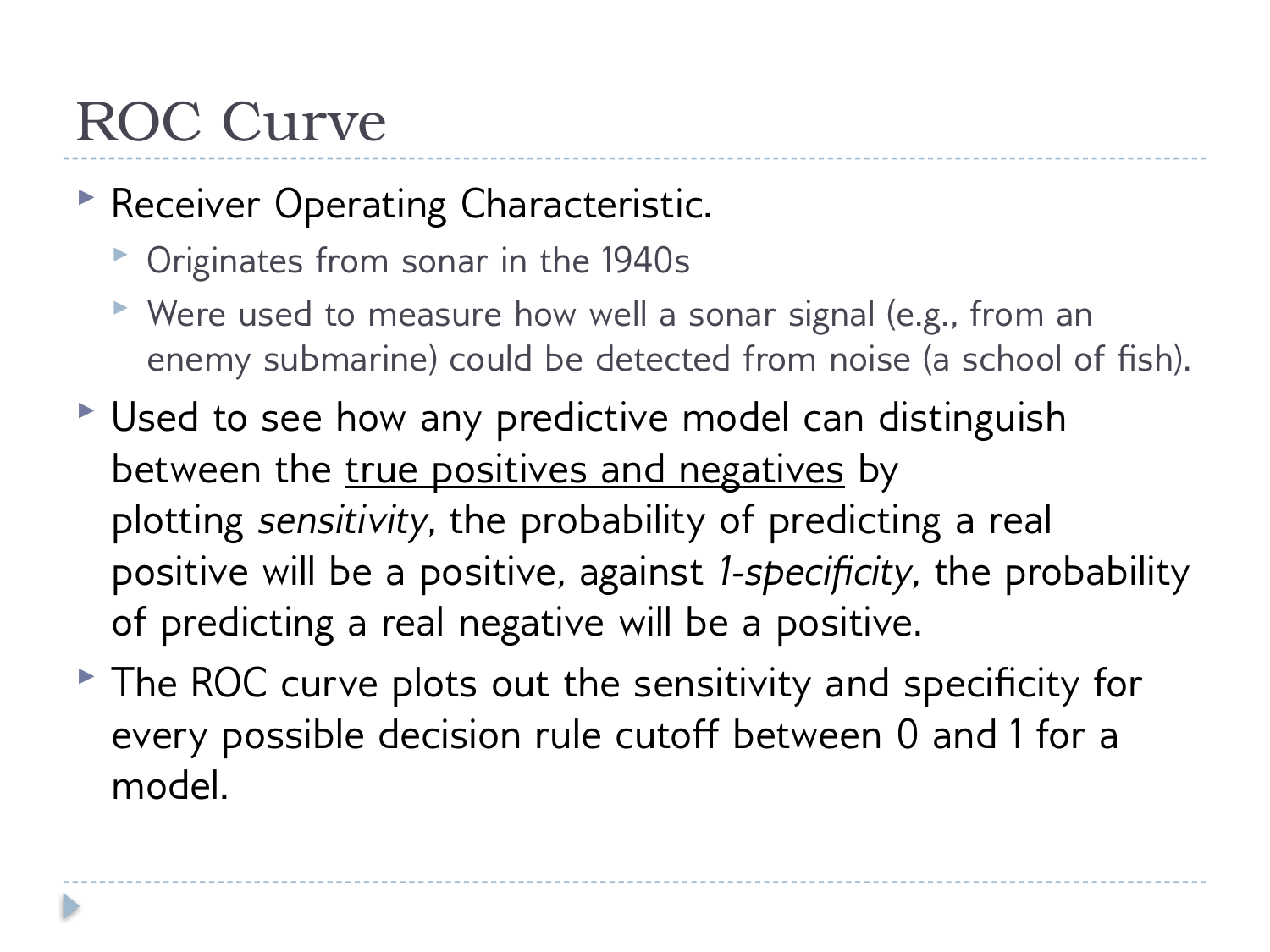

# ROC Curve
Receiver Operating Characteristic.
Originates from sonar in the 1940s
Were used to measure how well a sonar signal (e.g., from an enemy submarine) could be detected from noise (a school of fish).
Used to see how any predictive model can distinguish between the true positives and negatives by plotting sensitivity, the probability of predicting a real positive will be a positive, against 1-specificity, the probability of predicting a real negative will be a positive.
The ROC curve plots out the sensitivity and specificity for every possible decision rule cutoff between 0 and 1 for a model.